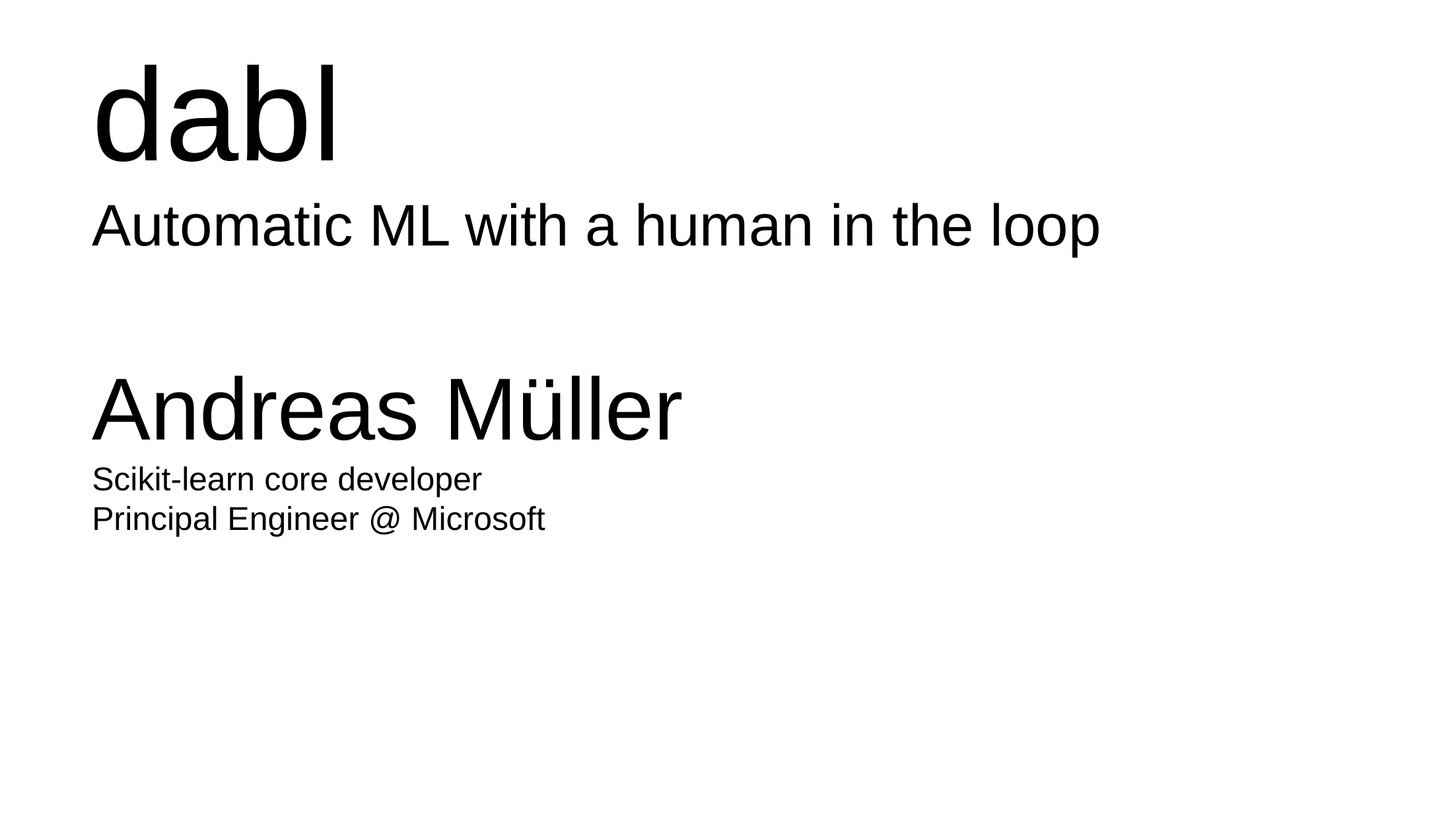

dabl
Automatic ML with a human in the loop
Andreas Müller
Scikit-learn core developer
Principal Engineer @ Microsoft